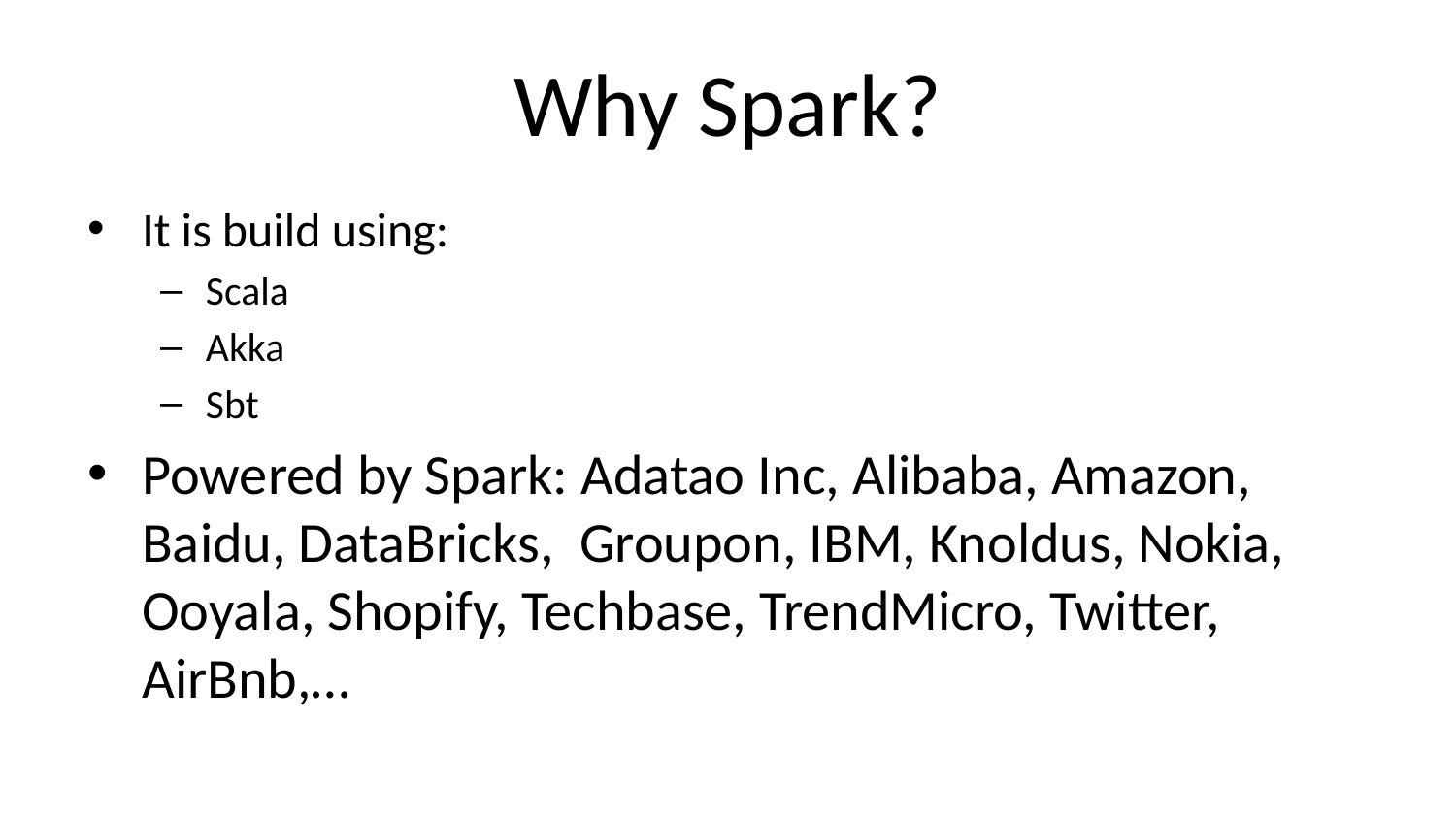

# Why Spark?
It is build using:
Scala
Akka
Sbt
Powered by Spark: Adatao Inc, Alibaba, Amazon, Baidu, DataBricks,  Groupon, IBM, Knoldus, Nokia, Ooyala, Shopify, Techbase, TrendMicro, Twitter, AirBnb,…